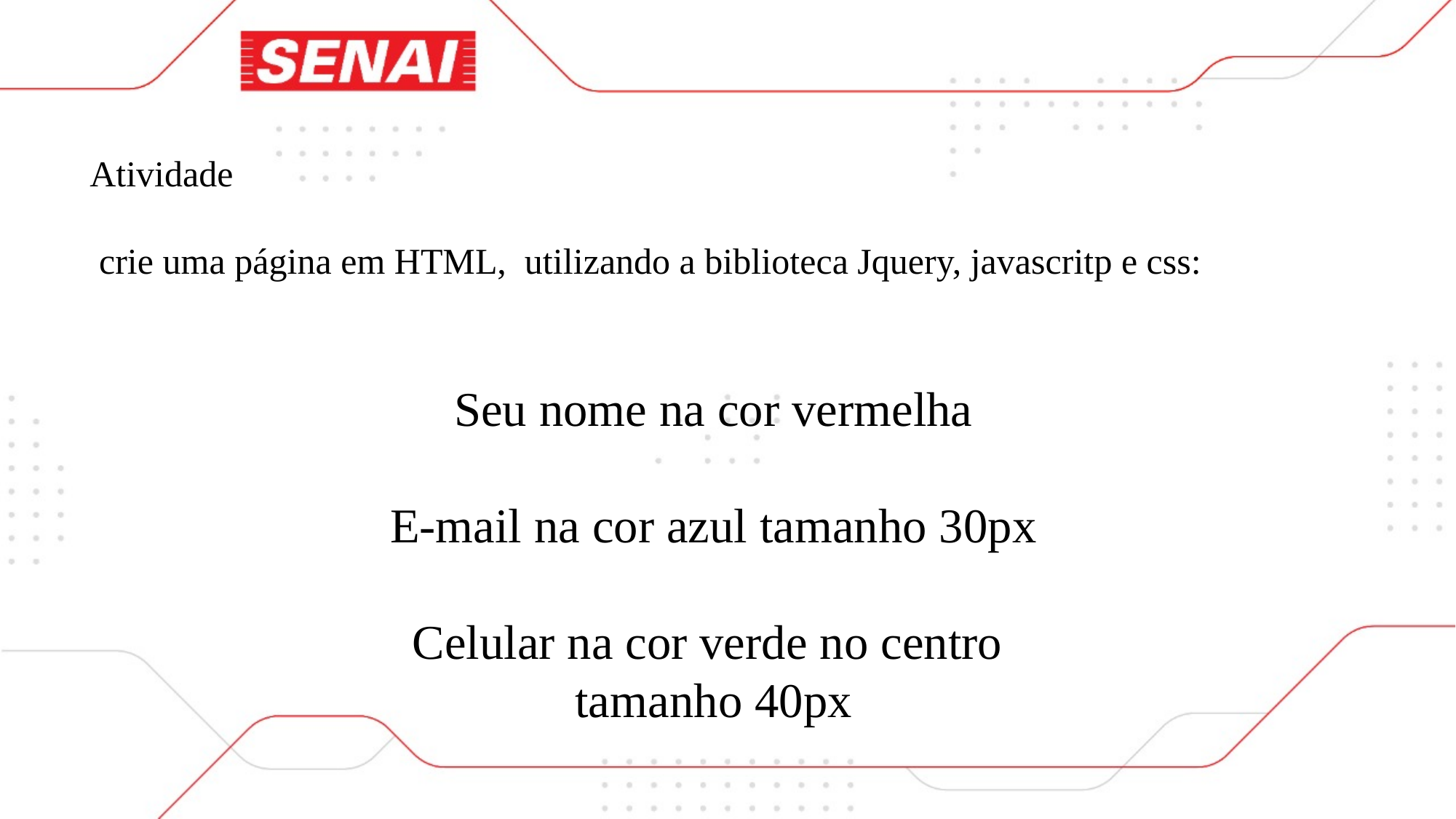

Atividade

 crie uma página em HTML,  utilizando a biblioteca Jquery, javascritp e css:

Seu nome na cor vermelha

E-mail na cor azul tamanho 30px

Celular na cor verde no centro  tamanho 40px